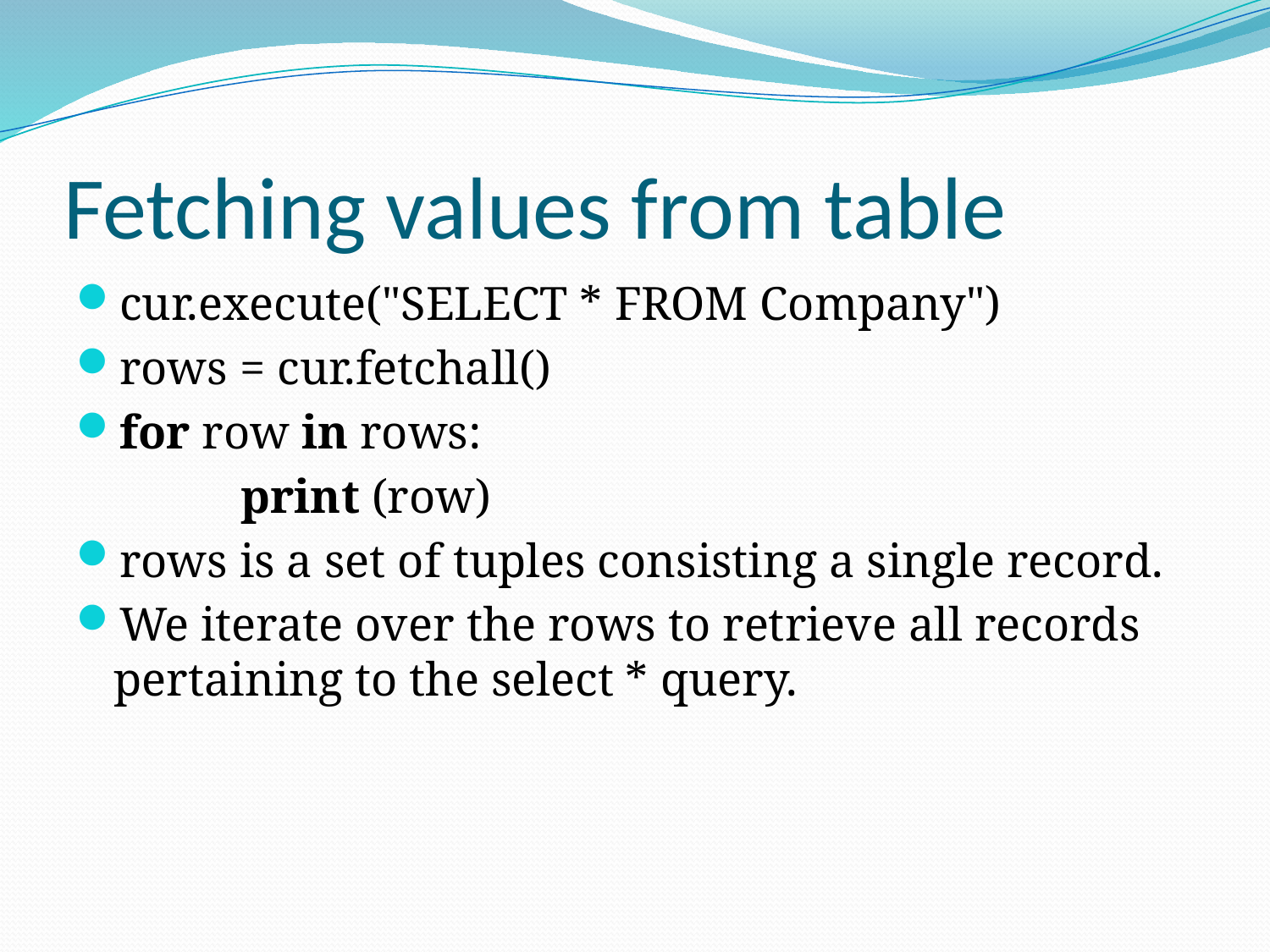

# Fetching values from table
cur.execute("SELECT * FROM Company")
rows = cur.fetchall()
for row in rows:
		print (row)
rows is a set of tuples consisting a single record.
We iterate over the rows to retrieve all records pertaining to the select * query.